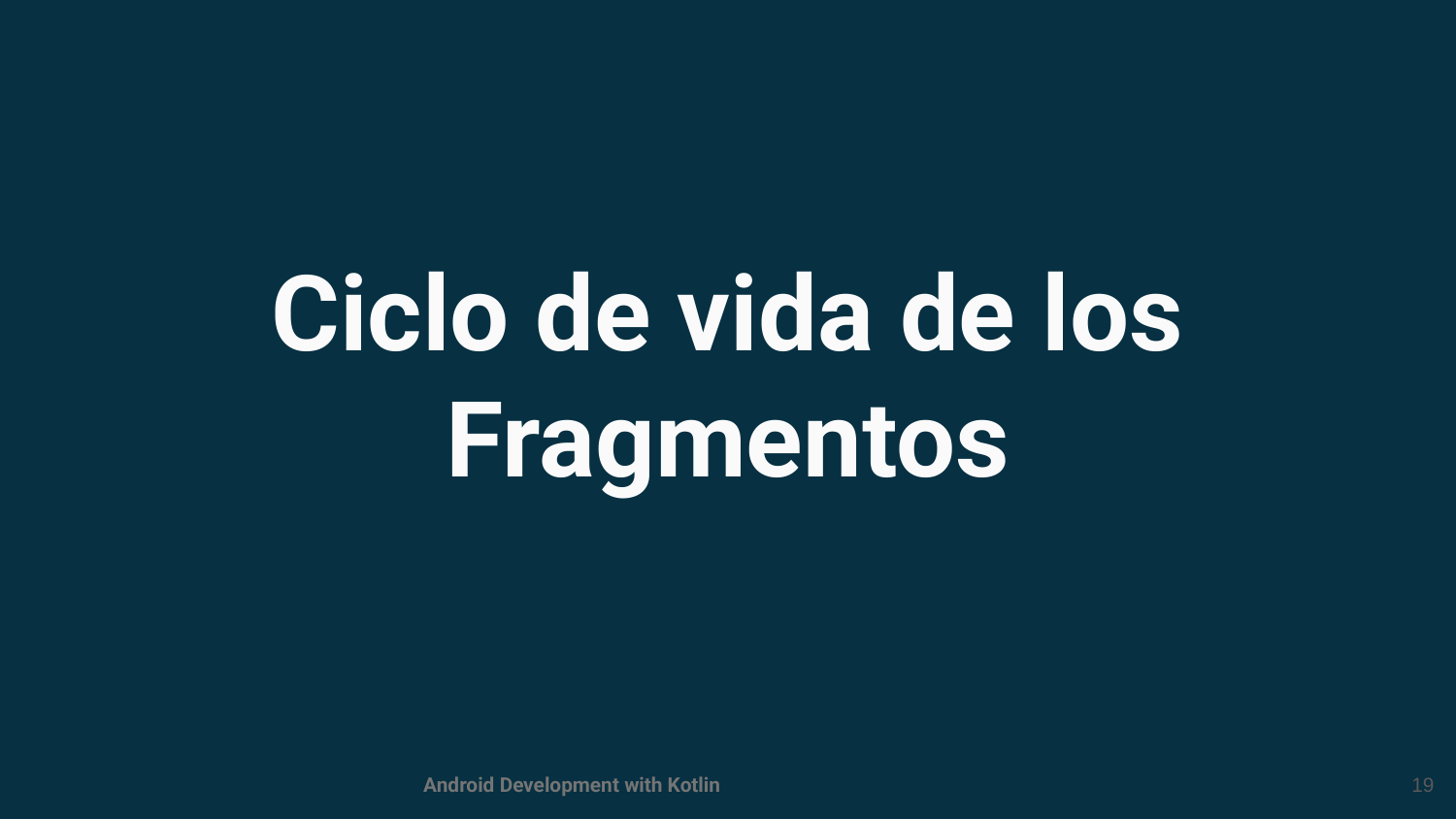

Ciclo de vida de los Fragmentos
19